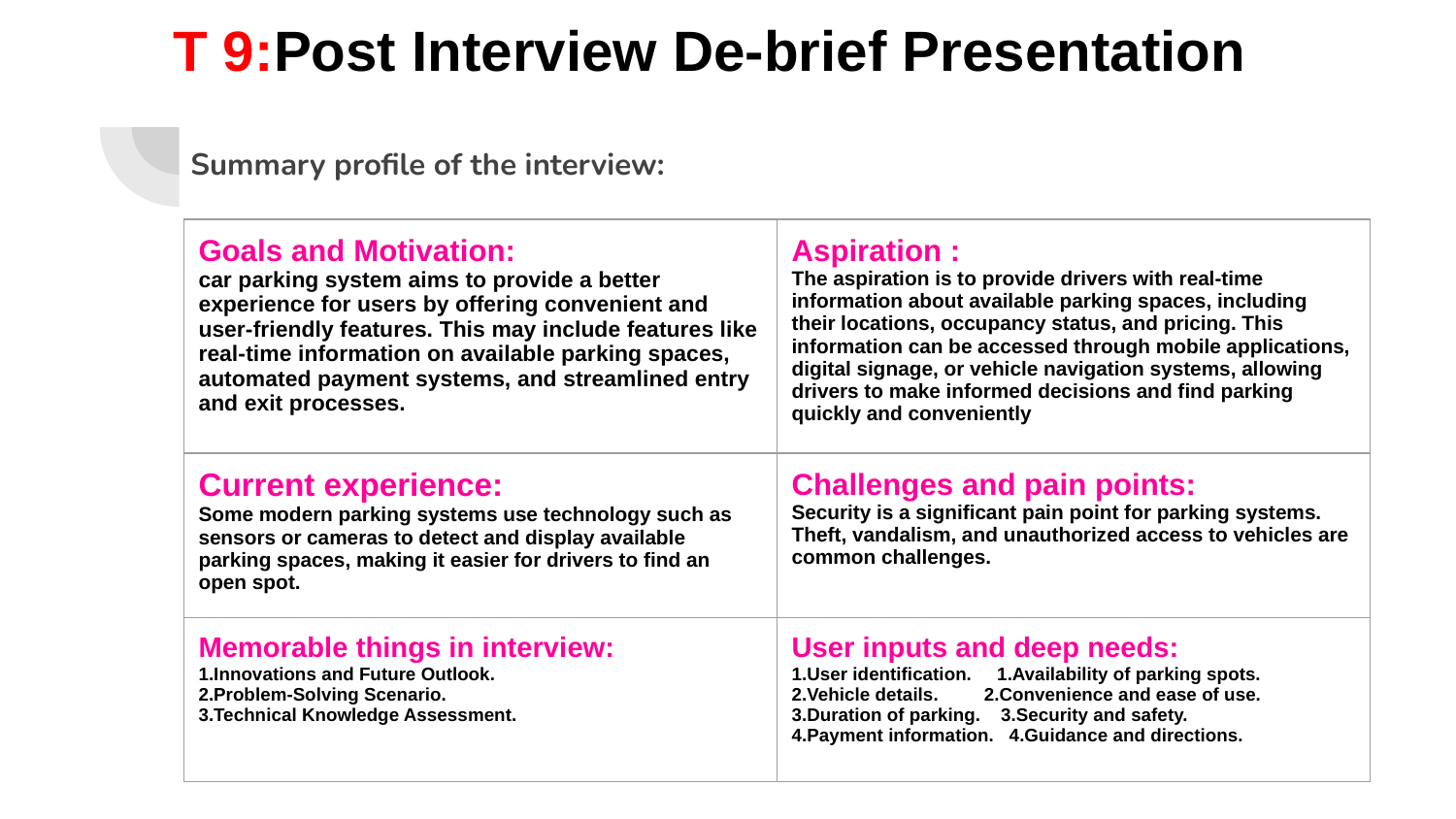

# T 9:Post Interview De-brief Presentation
Summary profile of the interview:
| Goals and Motivation: car parking system aims to provide a better experience for users by offering convenient and user-friendly features. This may include features like real-time information on available parking spaces, automated payment systems, and streamlined entry and exit processes. | Aspiration : The aspiration is to provide drivers with real-time information about available parking spaces, including their locations, occupancy status, and pricing. This information can be accessed through mobile applications, digital signage, or vehicle navigation systems, allowing drivers to make informed decisions and find parking quickly and conveniently |
| --- | --- |
| Current experience: Some modern parking systems use technology such as sensors or cameras to detect and display available parking spaces, making it easier for drivers to find an open spot. | Challenges and pain points: Security is a significant pain point for parking systems. Theft, vandalism, and unauthorized access to vehicles are common challenges. |
| Memorable things in interview: 1.Innovations and Future Outlook. 2.Problem-Solving Scenario. 3.Technical Knowledge Assessment. | User inputs and deep needs: 1.User identification. 1.Availability of parking spots. 2.Vehicle details. 2.Convenience and ease of use. 3.Duration of parking. 3.Security and safety. 4.Payment information. 4.Guidance and directions. |